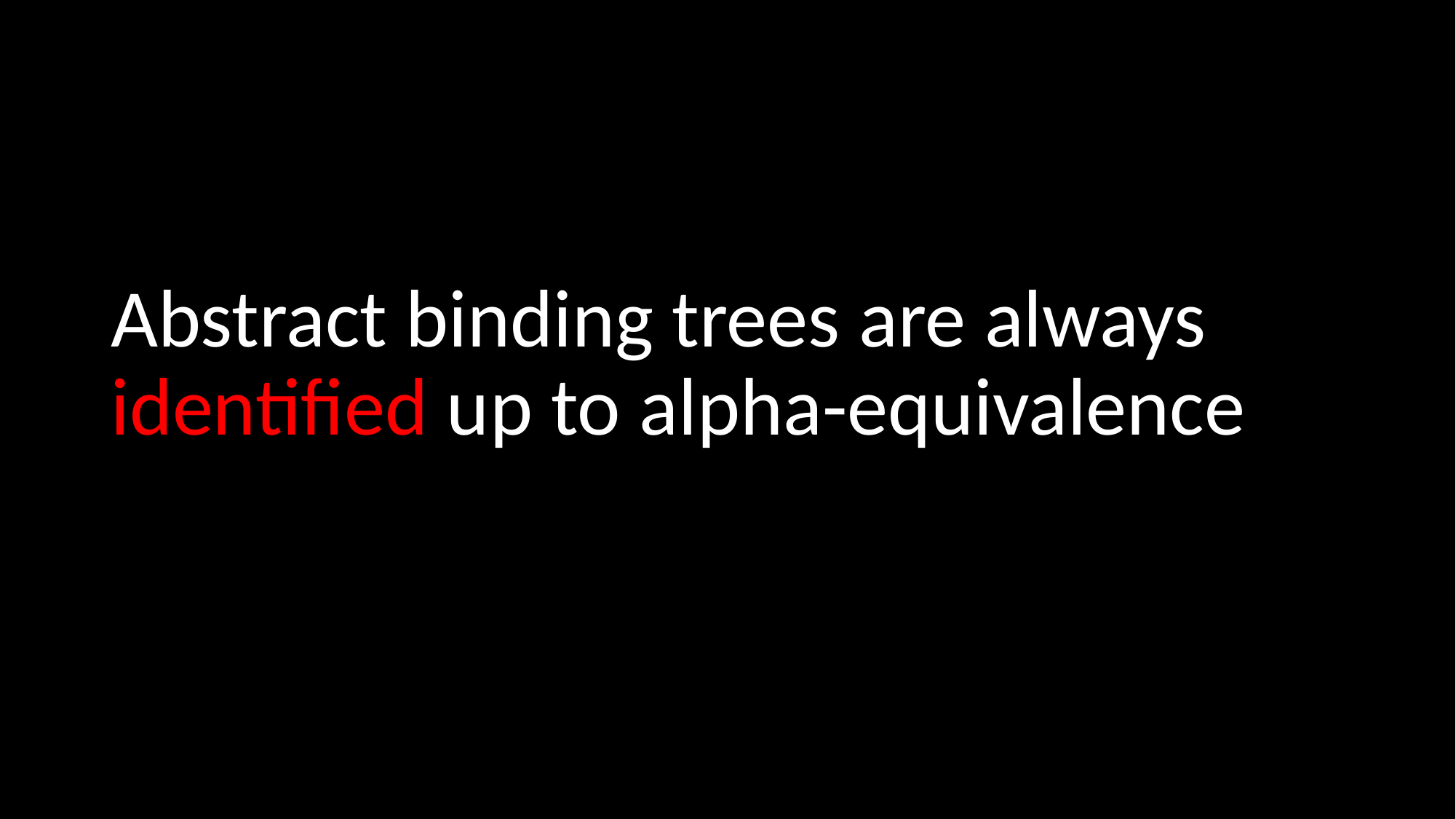

Abstract binding trees are always identified up to alpha-equivalence